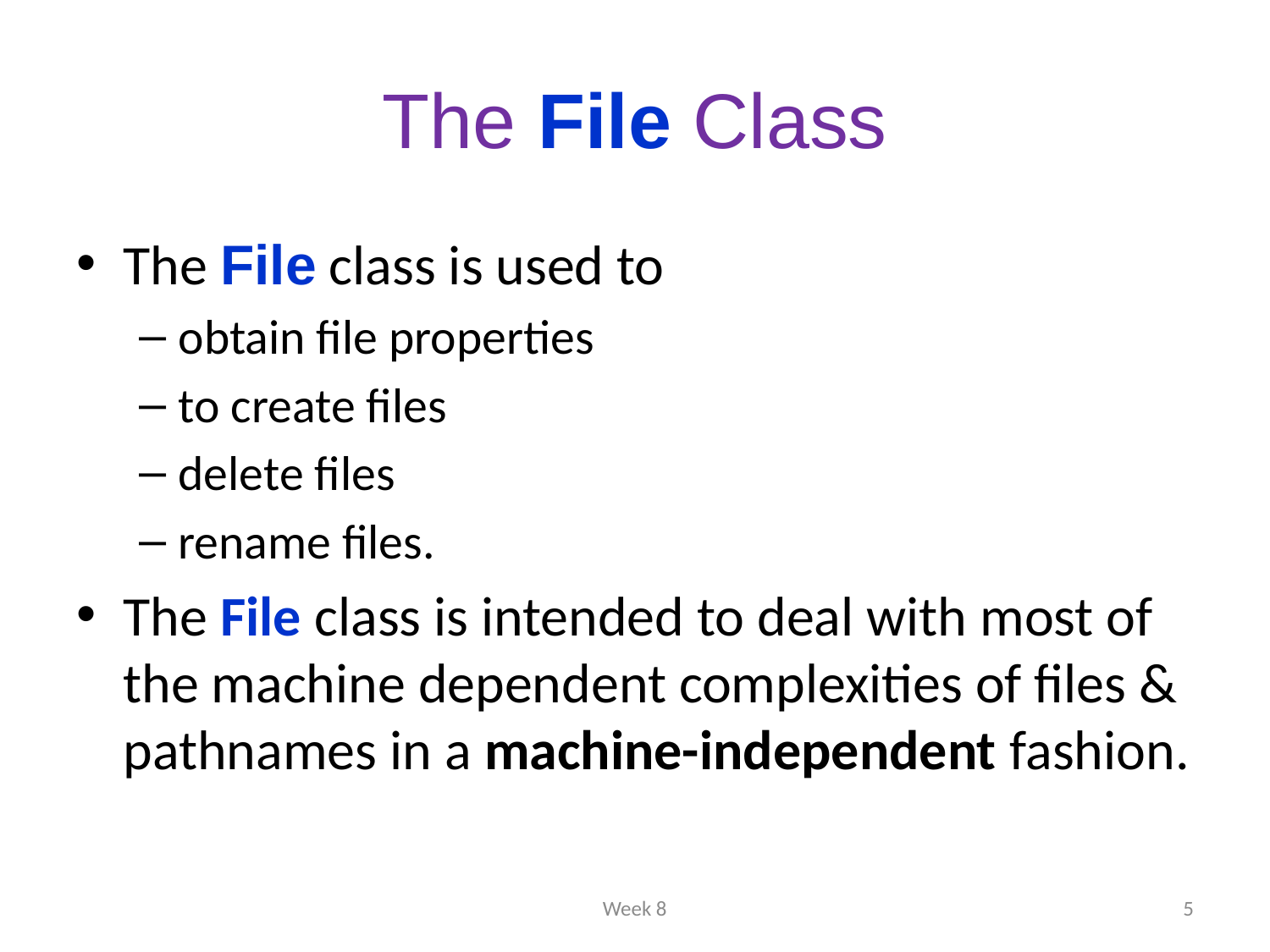

# The File Class
The File class is used to
obtain file properties
to create files
delete files
rename files.
The File class is intended to deal with most of the machine dependent complexities of files & pathnames in a machine-independent fashion.
Week 8
5